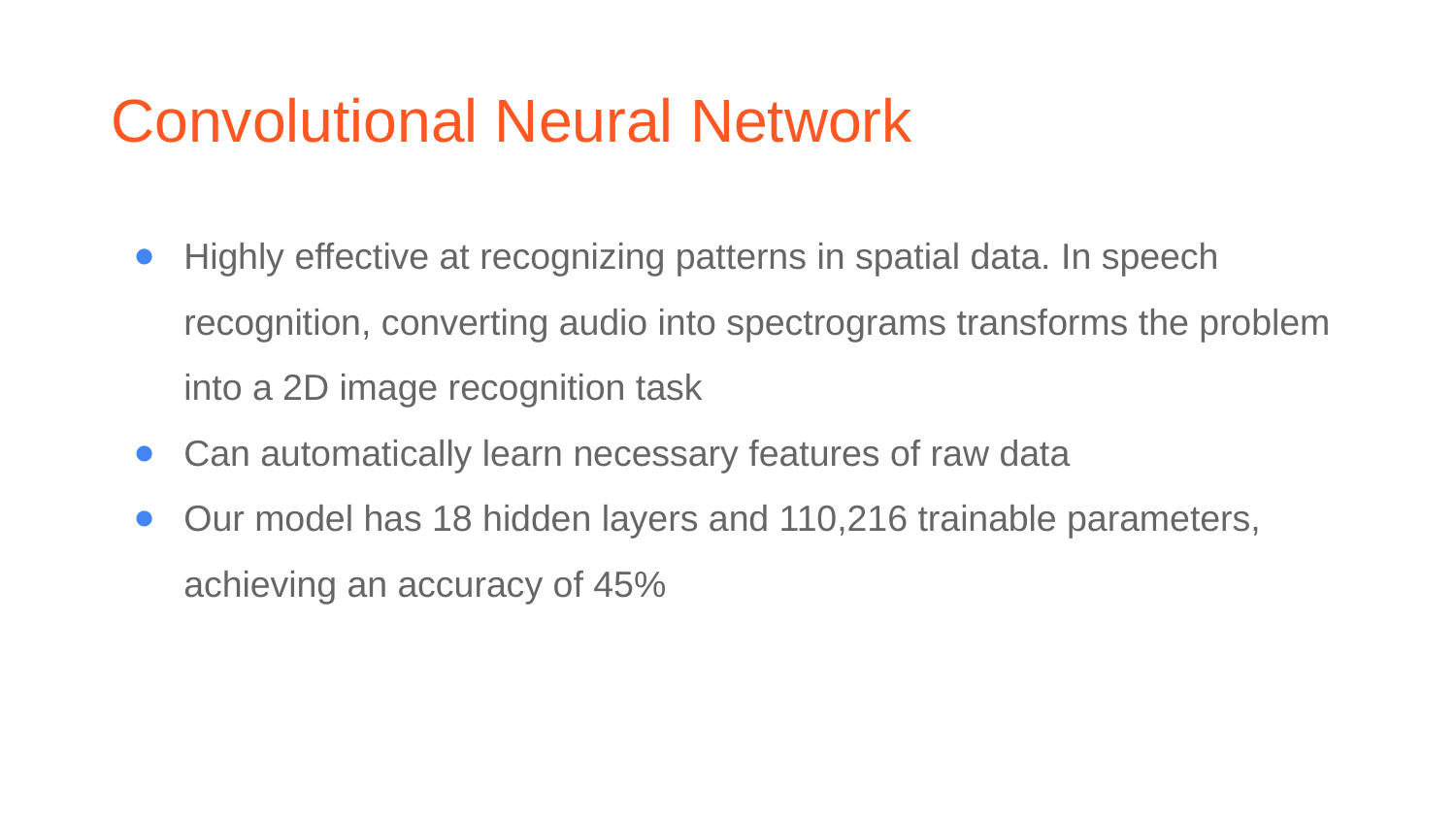

# Convolutional Neural Network

Highly effective at recognizing patterns in spatial data. In speech recognition, converting audio into spectrograms transforms the problem into a 2D image recognition task
Can automatically learn necessary features of raw data
Our model has 18 hidden layers and 110,216 trainable parameters, achieving an accuracy of 45%